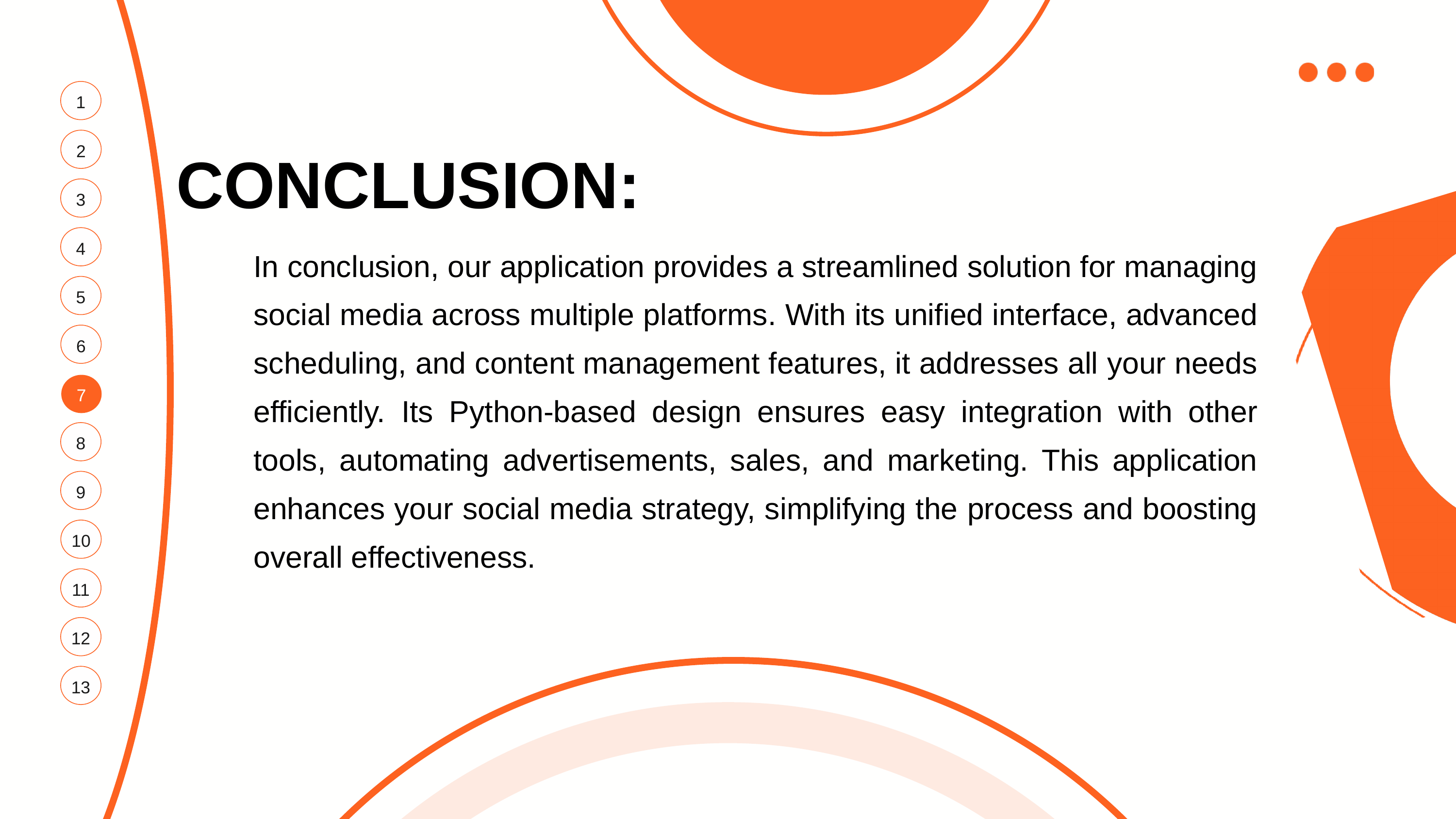

1
CONCLUSION:

2

3

4
In conclusion, our application provides a streamlined solution for managing social media across multiple platforms. With its unified interface, advanced scheduling, and content management features, it addresses all your needs efficiently. Its Python-based design ensures easy integration with other tools, automating advertisements, sales, and marketing. This application enhances your social media strategy, simplifying the process and boosting overall effectiveness.

5

6

7

8

9

10

11

12

13